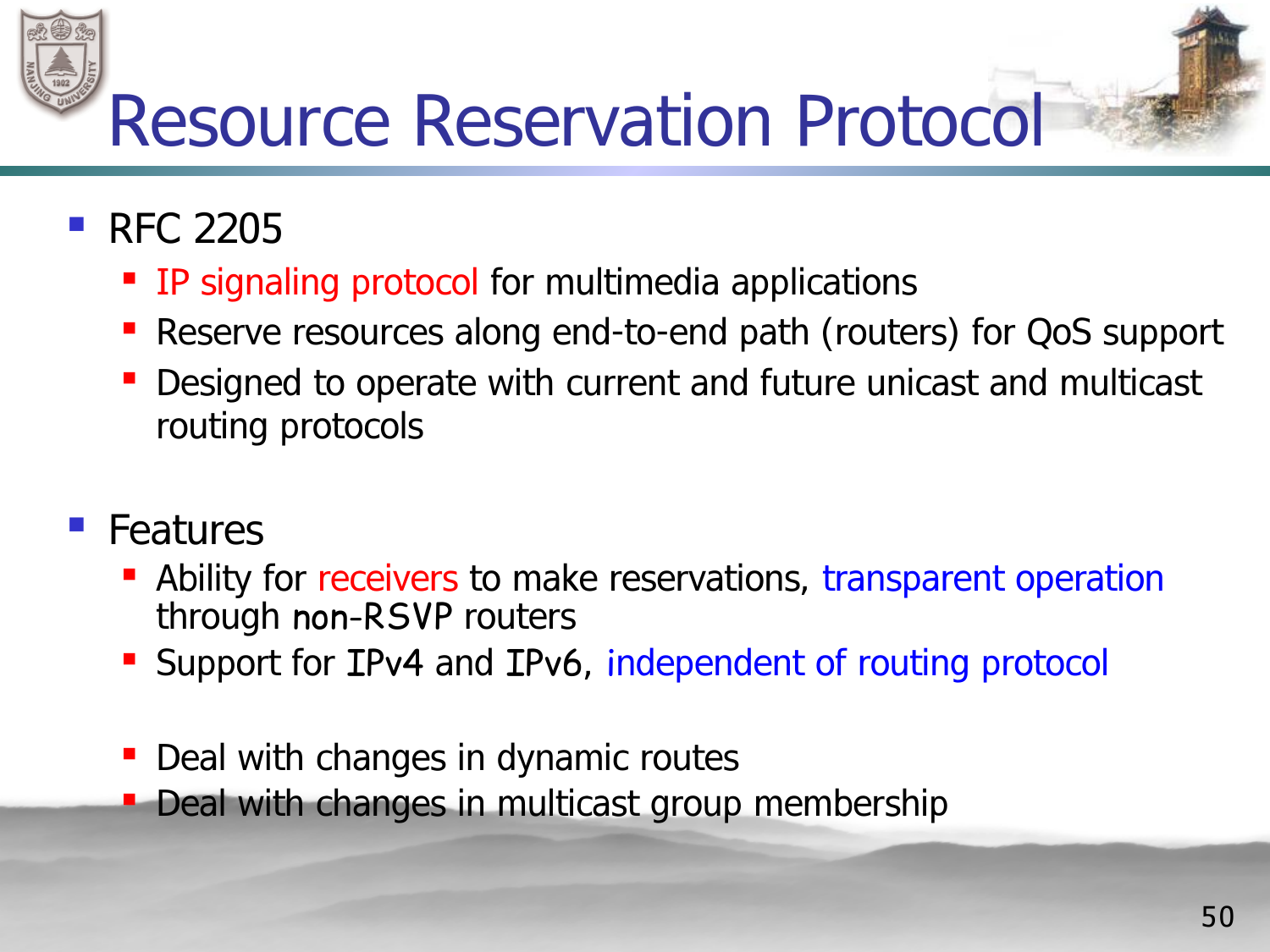

# Resource Reservation Protocol
RFC 2205
IP signaling protocol for multimedia applications
Reserve resources along end-to-end path (routers) for QoS support
Designed to operate with current and future unicast and multicast routing protocols

Features
Ability for receivers to make reservations, transparent operation through non-RSVP routers
Support for IPv4 and IPv6, independent of routing protocol

Deal with changes in dynamic routes
Deal with changes in multicast group membership
50